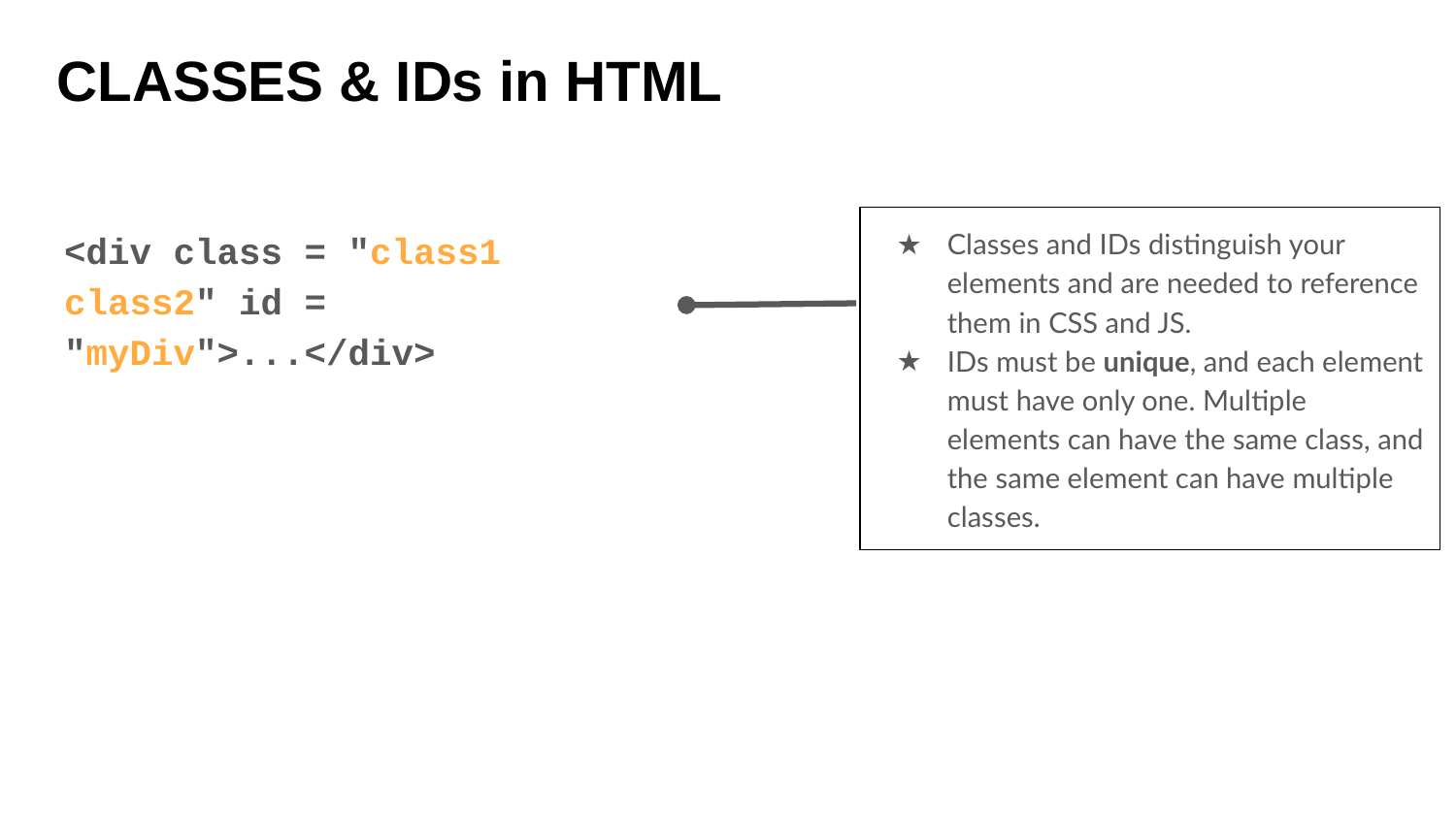

# CLASSES & IDs in HTML
<div class = "class1 class2" id = "myDiv">...</div>

Classes and IDs distinguish your elements and are needed to reference them in CSS and JS.
IDs must be unique, and each element must have only one. Multiple elements can have the same class, and the same element can have multiple classes.